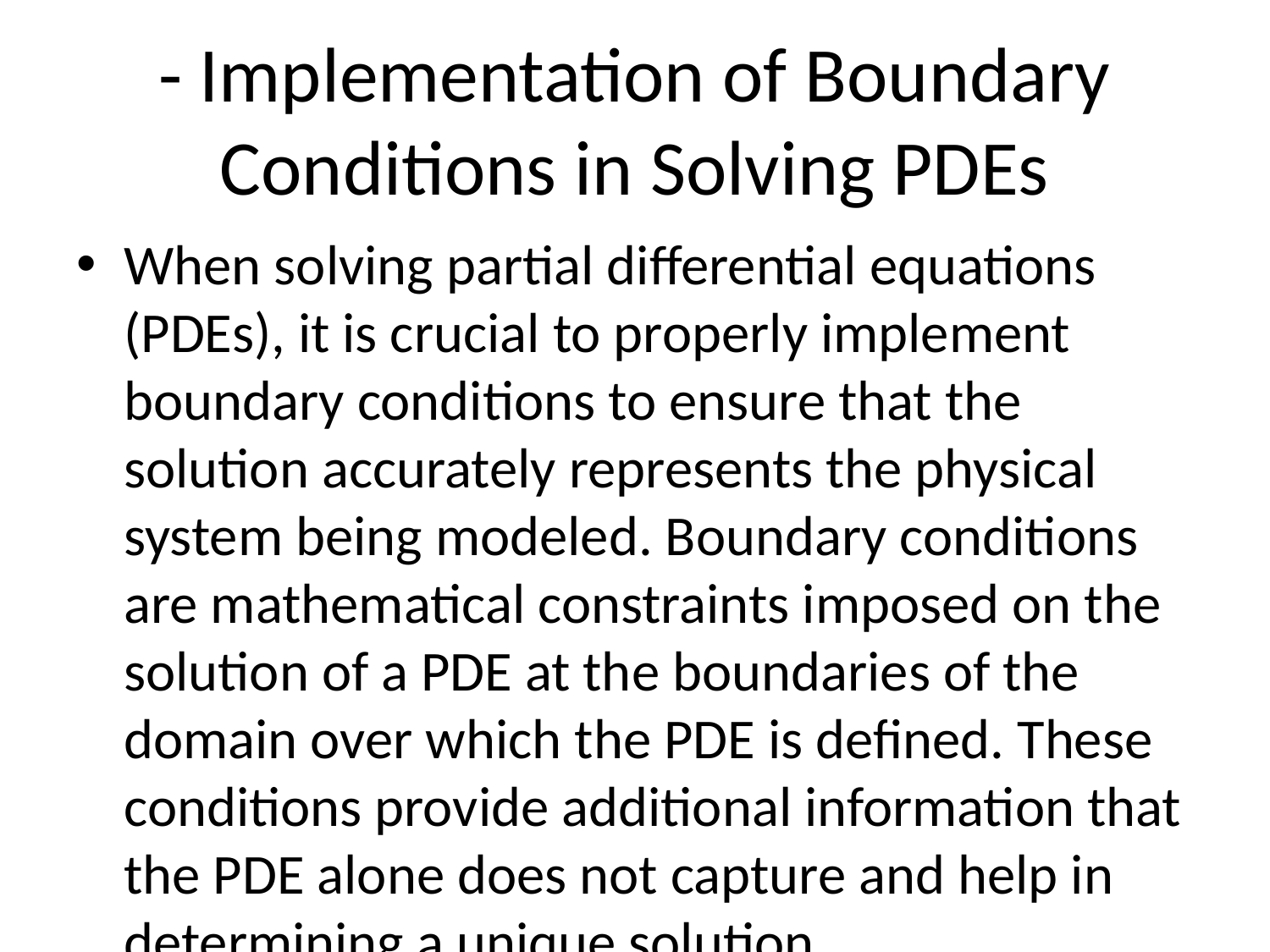

# - Implementation of Boundary Conditions in Solving PDEs
When solving partial differential equations (PDEs), it is crucial to properly implement boundary conditions to ensure that the solution accurately represents the physical system being modeled. Boundary conditions are mathematical constraints imposed on the solution of a PDE at the boundaries of the domain over which the PDE is defined. These conditions provide additional information that the PDE alone does not capture and help in determining a unique solution.